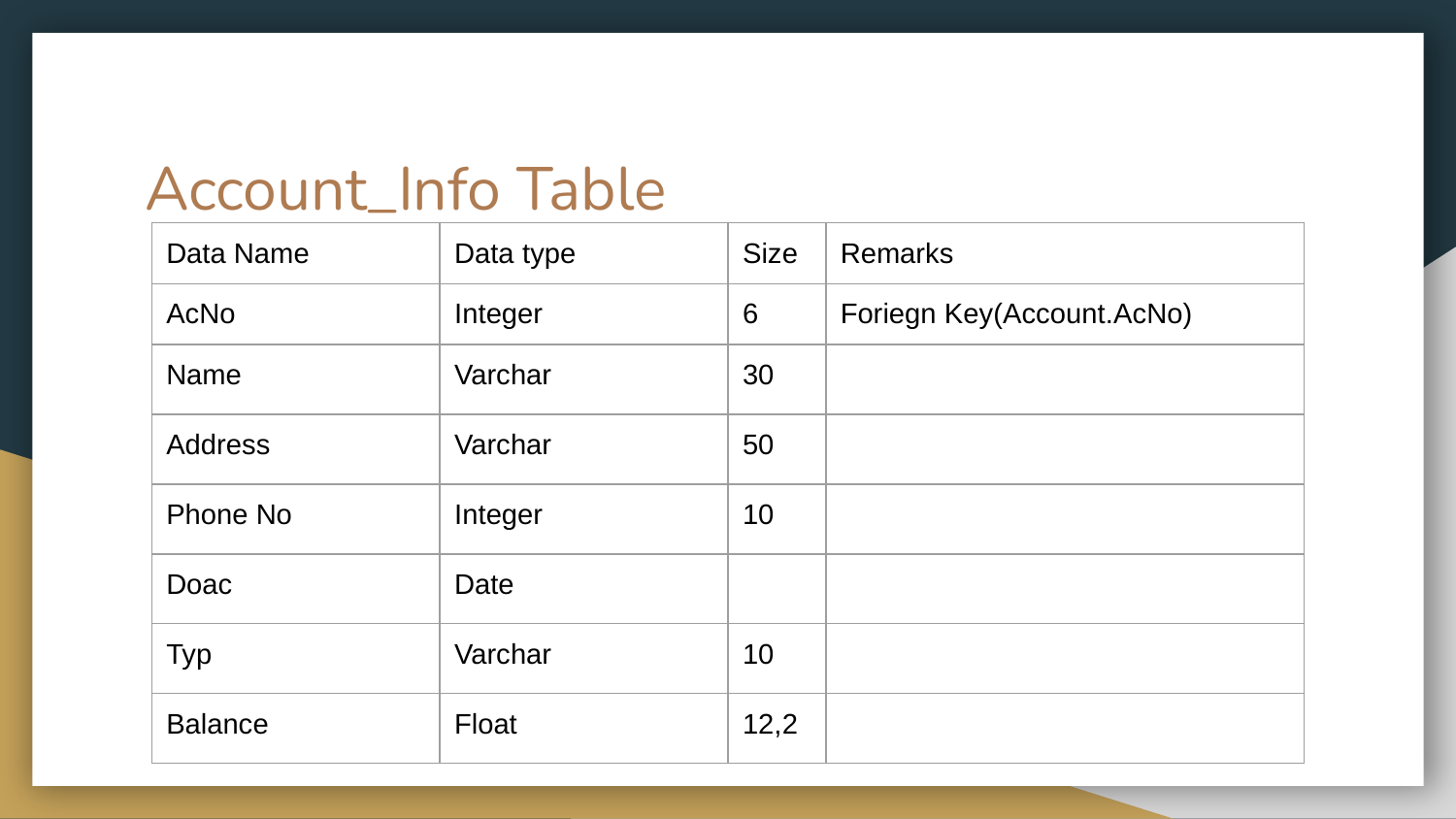

# Account_Info Table
| Data Name | Data type | Size | Remarks |
| --- | --- | --- | --- |
| AcNo | Integer | 6 | Foriegn Key(Account.AcNo) |
| Name | Varchar | 30 |  |
| Address | Varchar | 50 |  |
| Phone No | Integer | 10 |  |
| Doac | Date |  |  |
| Typ | Varchar | 10 |  |
| Balance | Float | 12,2 |  |